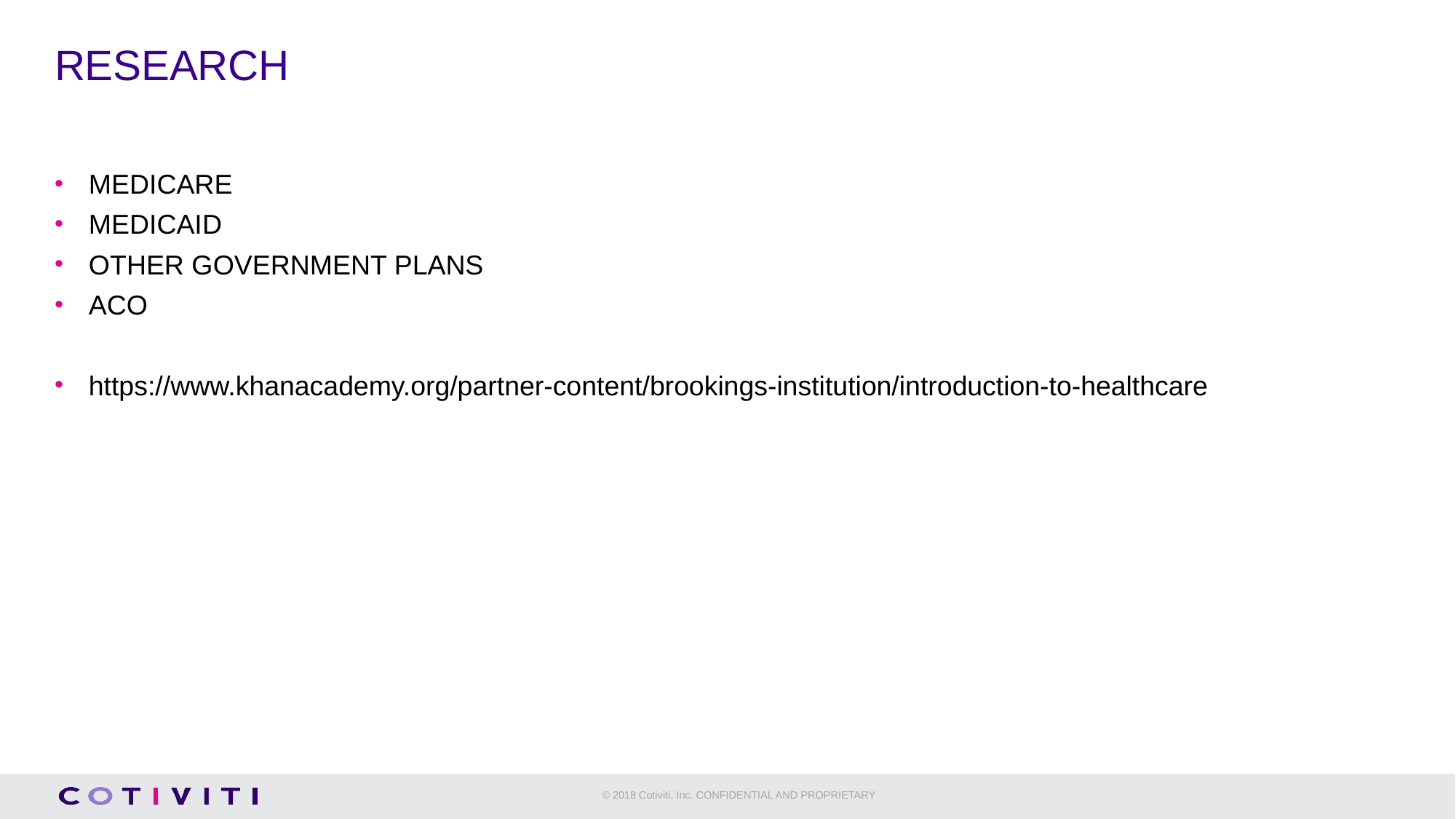

# RESEARCH
MEDICARE
MEDICAID
OTHER GOVERNMENT PLANS
ACO

https://www.khanacademy.org/partner-content/brookings-institution/introduction-to-healthcare